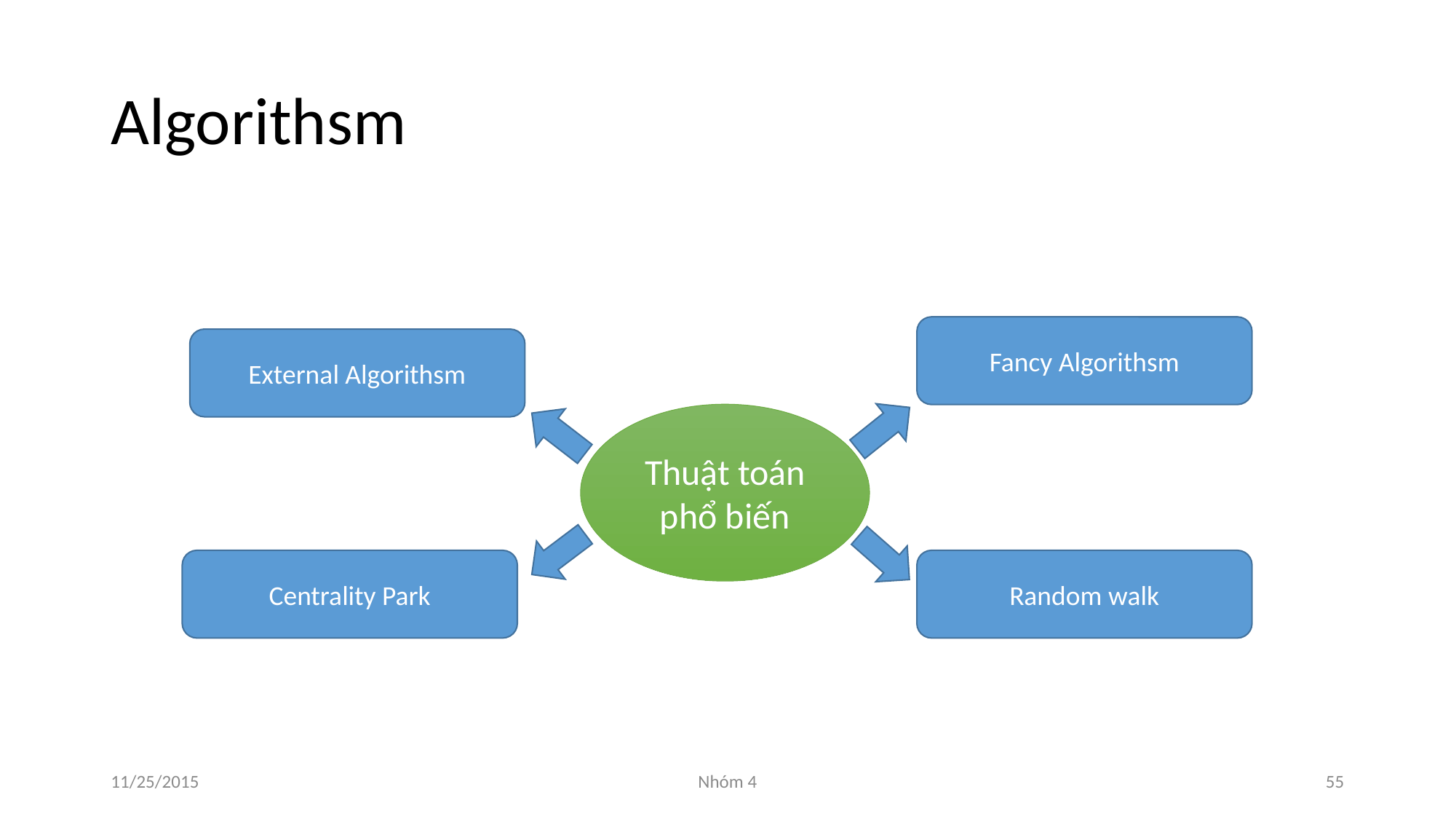

# Algorithsm

Fancy Algorithsm
External Algorithsm
Thuật toán phổ biến

Centrality Park
Random walk
11/25/2015
Nhóm 4
55